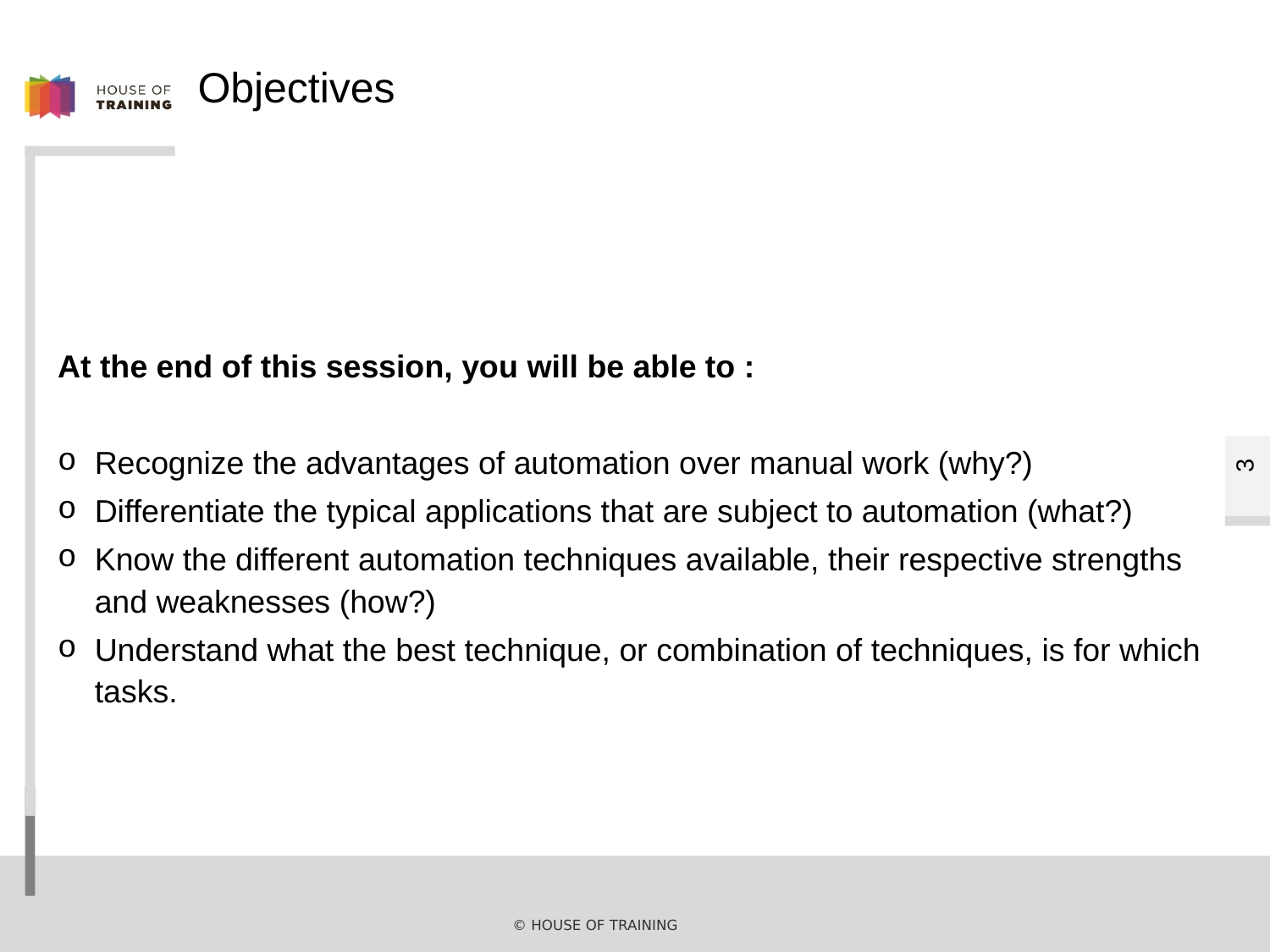

# Objectives
At the end of this session, you will be able to :

Recognize the advantages of automation over manual work (why?)
Differentiate the typical applications that are subject to automation (what?)
Know the different automation techniques available, their respective strengths and weaknesses (how?)
Understand what the best technique, or combination of techniques, is for which tasks.